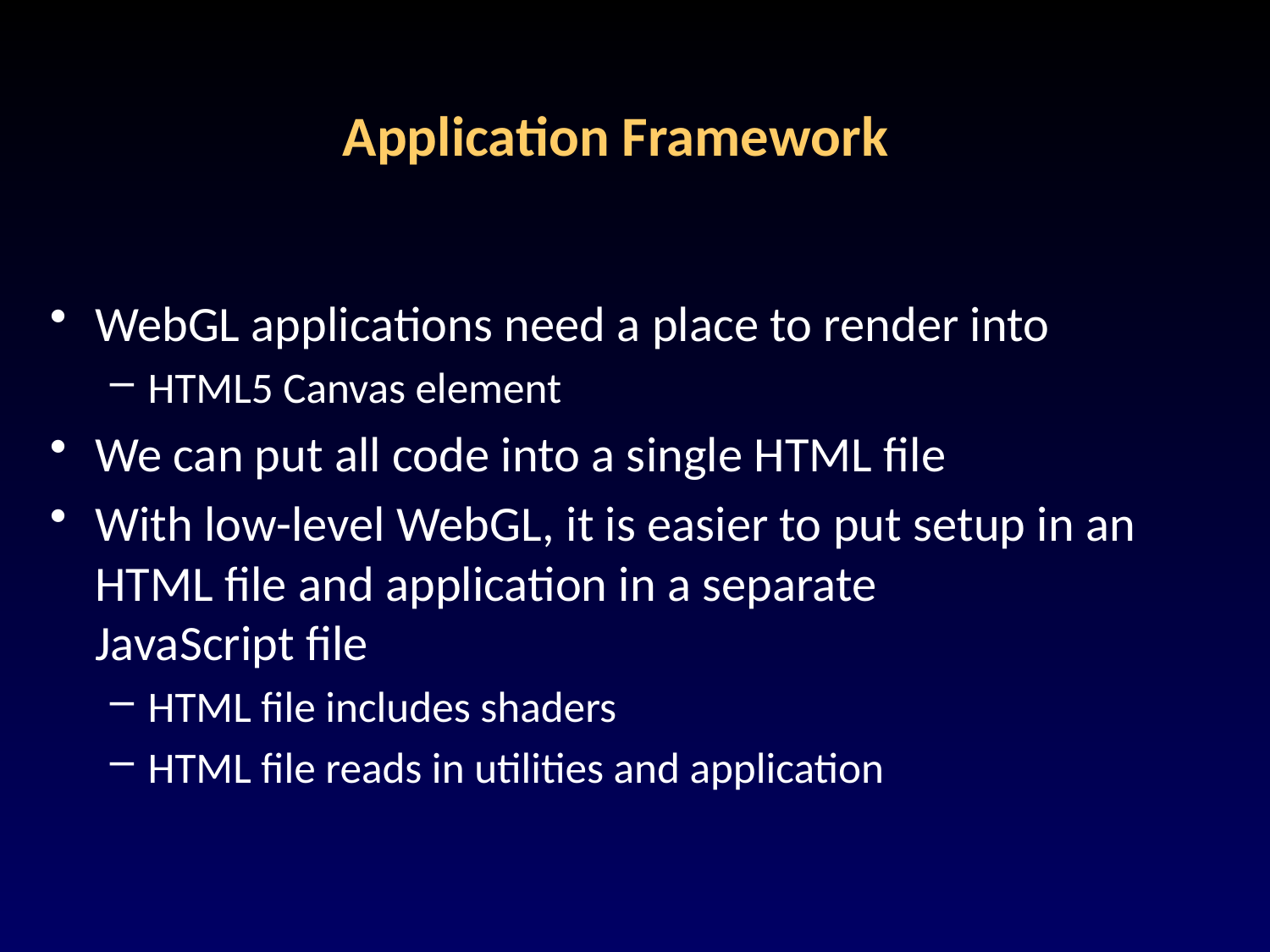

# Application Framework
WebGL applications need a place to render into
HTML5 Canvas element
We can put all code into a single HTML file
With low-level WebGL, it is easier to put setup in an HTML file and application in a separate
JavaScript file
HTML file includes shaders
HTML file reads in utilities and application